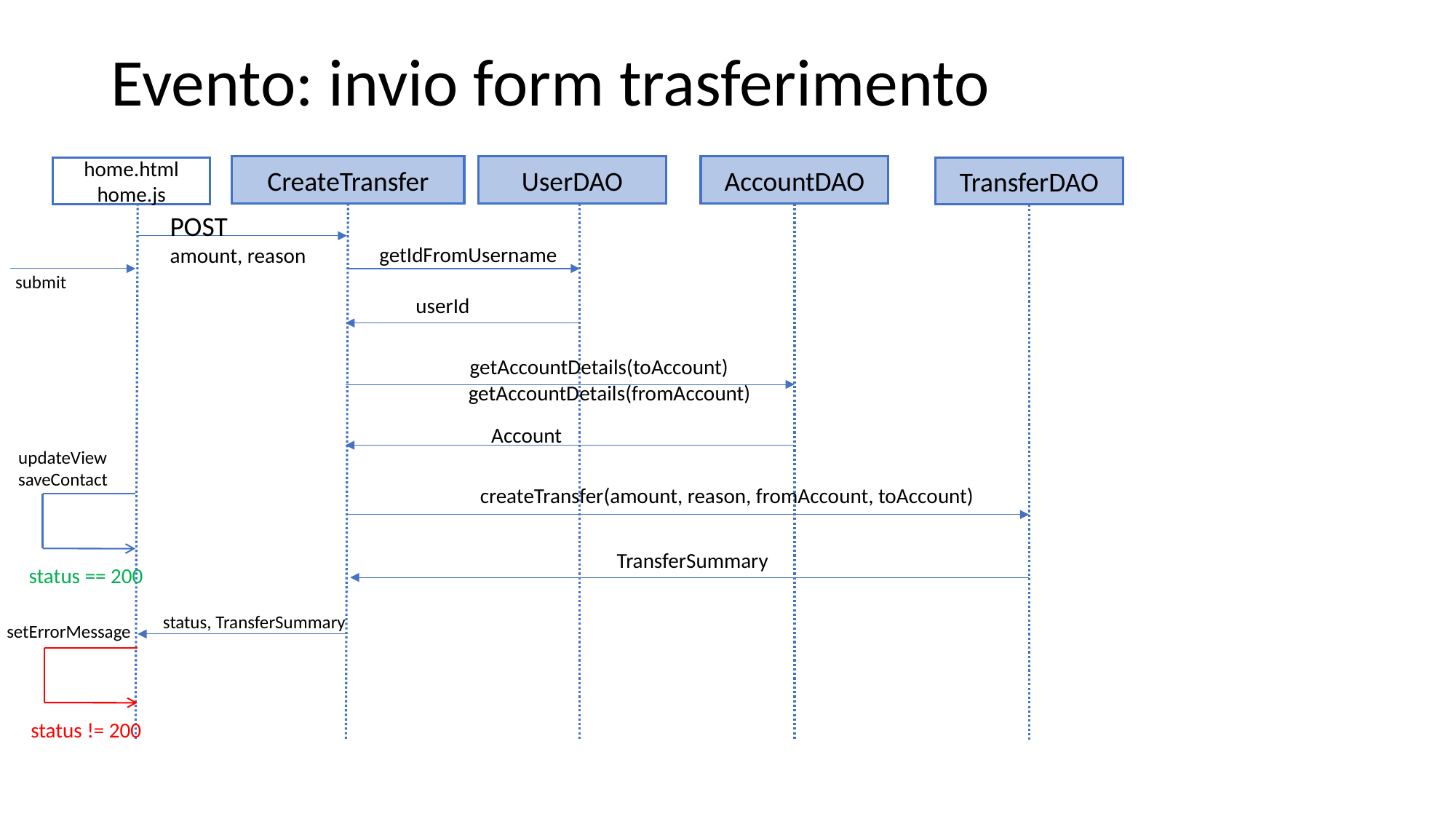

# Evento: invio form trasferimento
AccountDAO
UserDAO
CreateTransfer
home.html
home.js
TransferDAO
POST
amount, reason
getIdFromUsername
submit
userId
getAccountDetails(toAccount)
getAccountDetails(fromAccount)
Account
updateView
saveContact
createTransfer(amount, reason, fromAccount, toAccount)
TransferSummary
status == 200
status, TransferSummary
setErrorMessage
status != 200